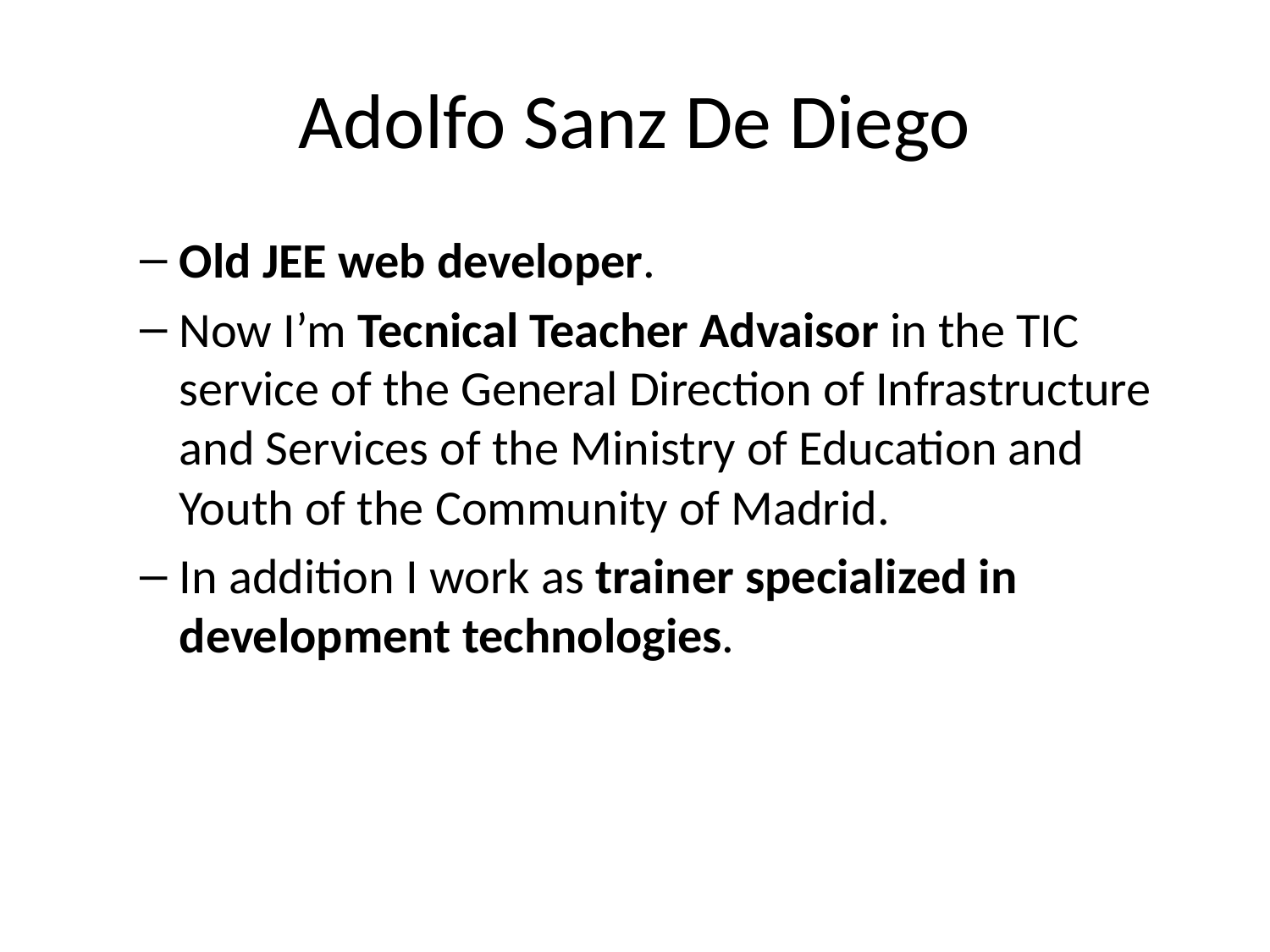

# Adolfo Sanz De Diego
Old JEE web developer.
Now I’m Tecnical Teacher Advaisor in the TIC service of the General Direction of Infrastructure and Services of the Ministry of Education and Youth of the Community of Madrid.
In addition I work as trainer specialized in development technologies.